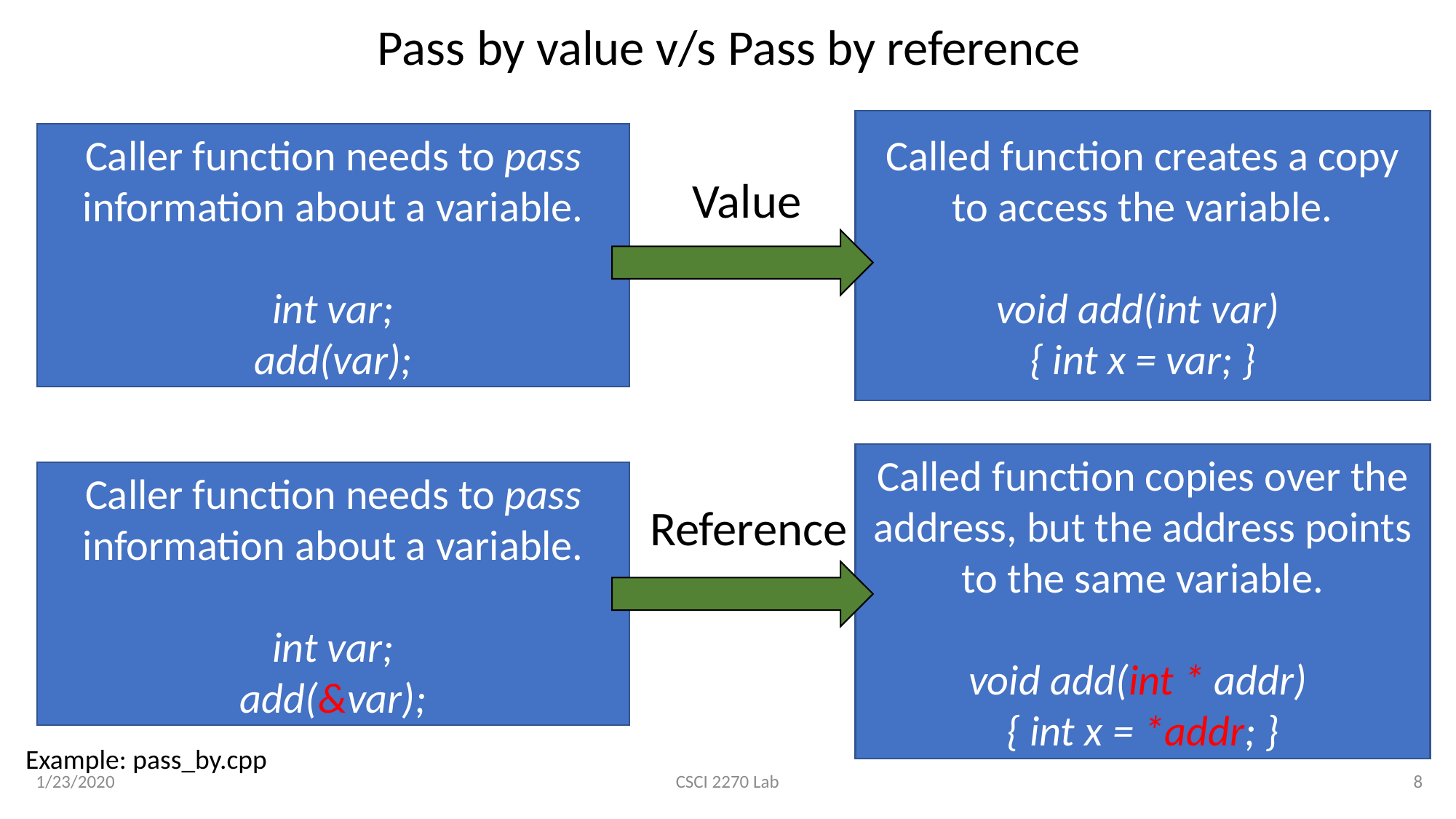

# Pass by value v/s Pass by reference
Called function creates a copy to access the variable.

void add(int var)
{ int x = var; }
Caller function needs to pass information about a variable.

int var;
add(var);
Value

Called function copies over the address, but the address points to the same variable.

void add(int * addr)
{ int x = *addr; }
Caller function needs to pass information about a variable.

int var;
add(&var);
Reference

Example: pass_by.cpp
1/23/2020
8
CSCI 2270 Lab